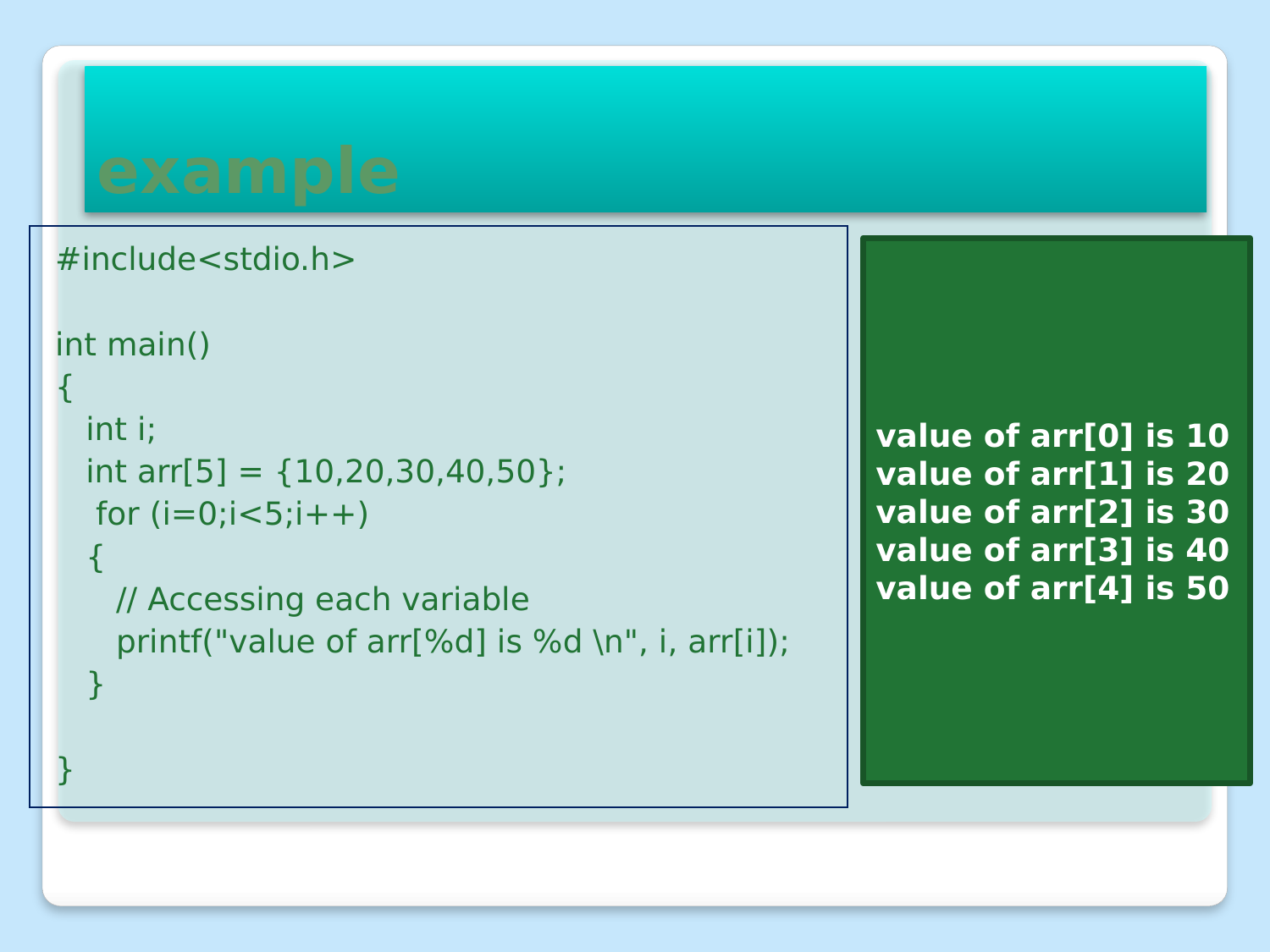

# example
#include<stdio.h>

int main()
{
   int i;
   int arr[5] = {10,20,30,40,50};
    for (i=0;i<5;i++)
   {
      // Accessing each variable
      printf("value of arr[%d] is %d \n", i, arr[i]);
   }

}

value of arr[0] is 10
value of arr[1] is 20
value of arr[2] is 30
value of arr[3] is 40
value of arr[4] is 50